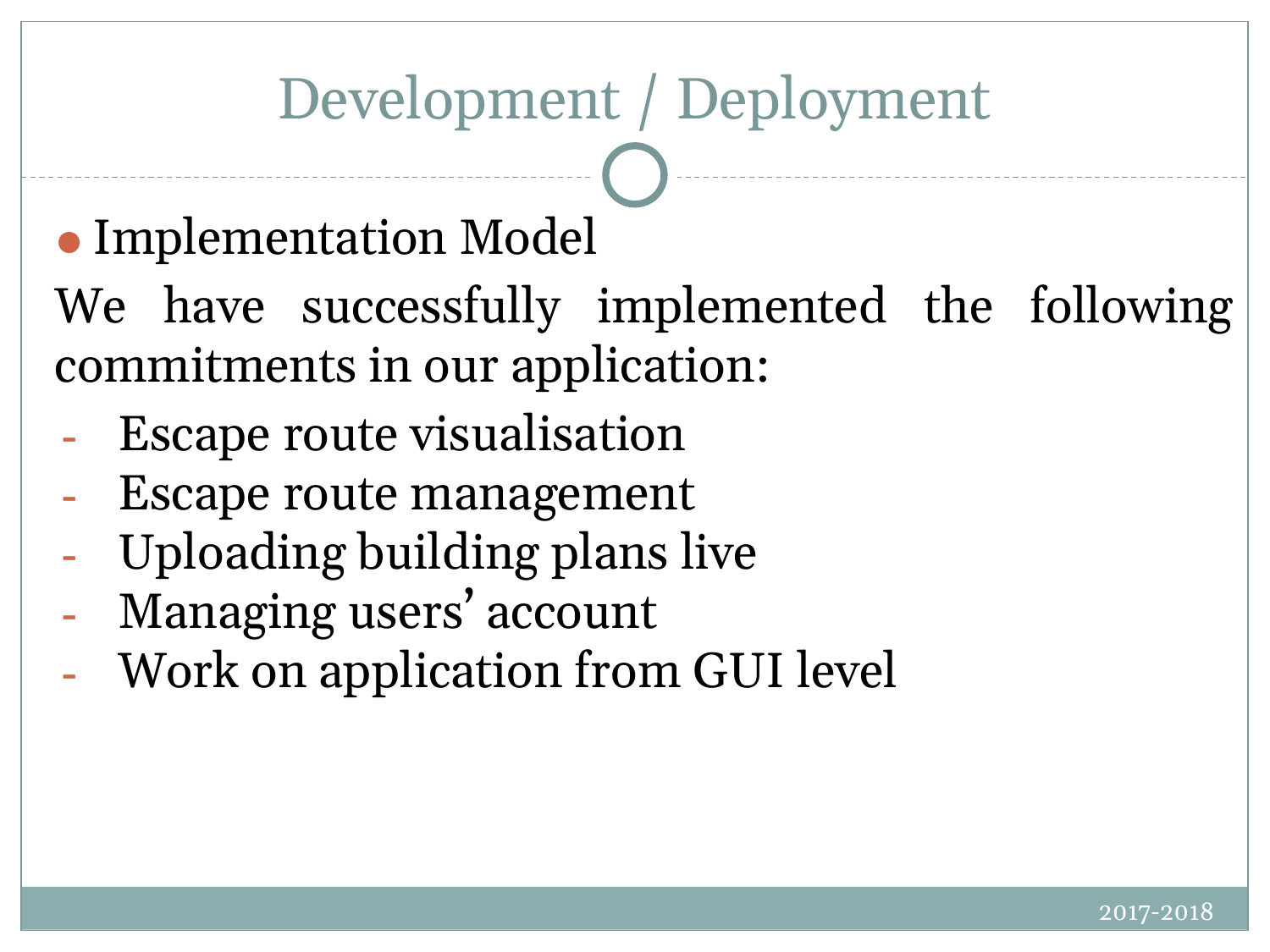

# Development / Deployment
Implementation Model
We have successfully implemented the following commitments in our application:
Escape route visualisation
Escape route management
Uploading building plans live
Managing users’ account
Work on application from GUI level
2017-2018